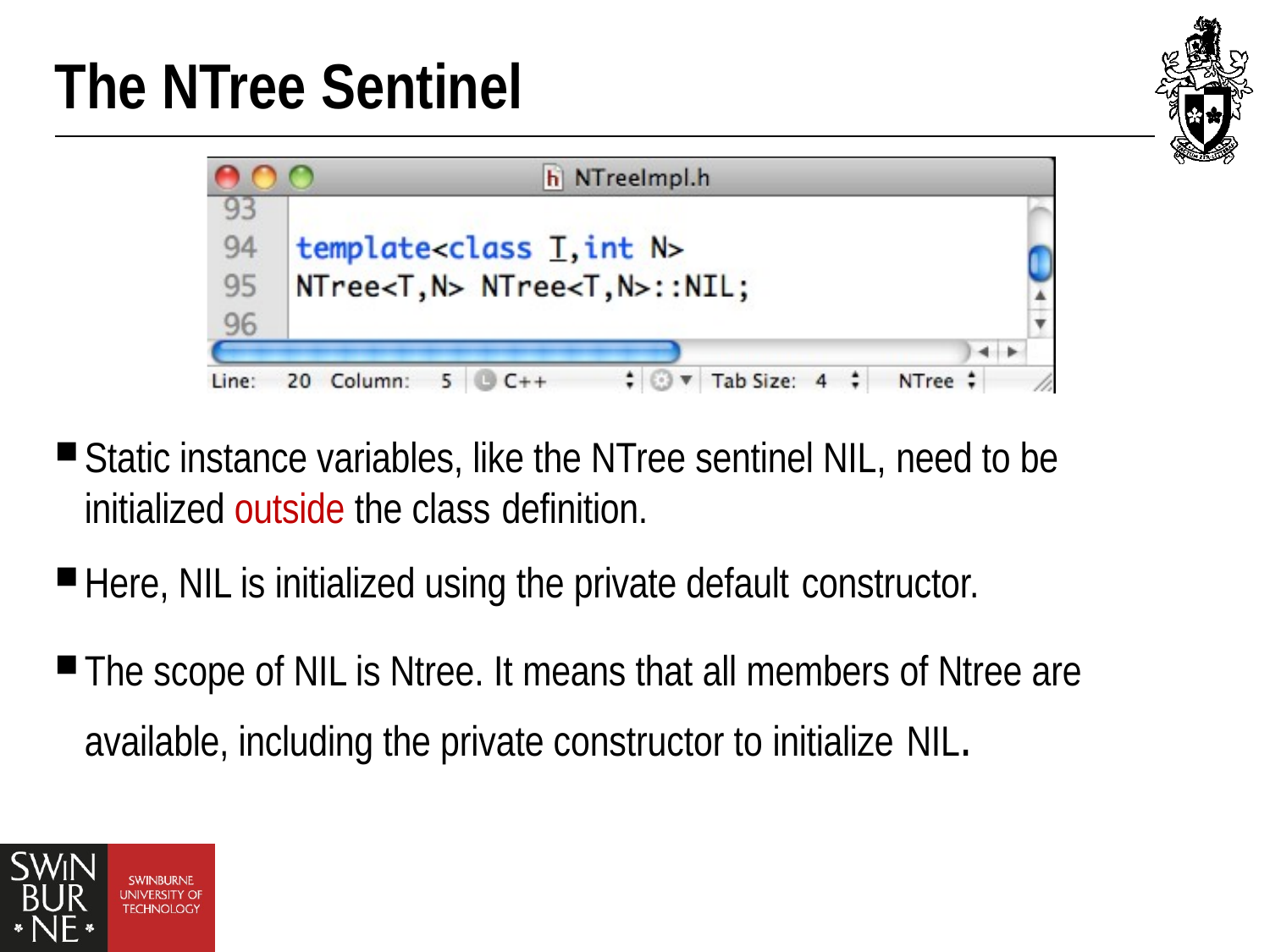

# The NTree Sentinel

Static instance variables, like the NTree sentinel NIL, need to be initialized outside the class definition.
Here, NIL is initialized using the private default constructor.
The scope of NIL is Ntree. It means that all members of Ntree are available, including the private constructor to initialize NIL.